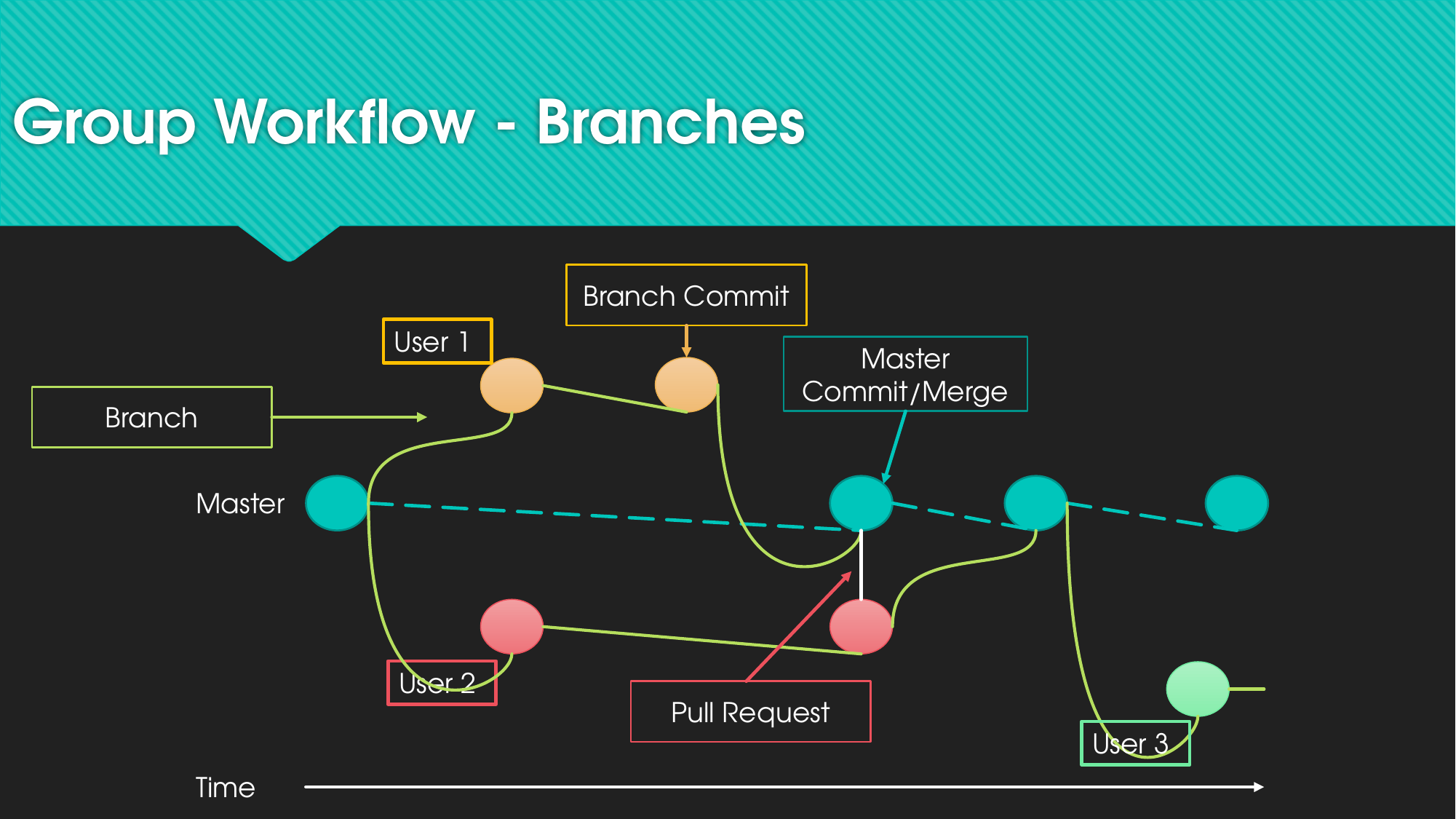

# Group Workflow - Branches
Branch Commit
User 1
Master Commit/Merge

Branch

Master

User 2

Pull Request
User 3
Time